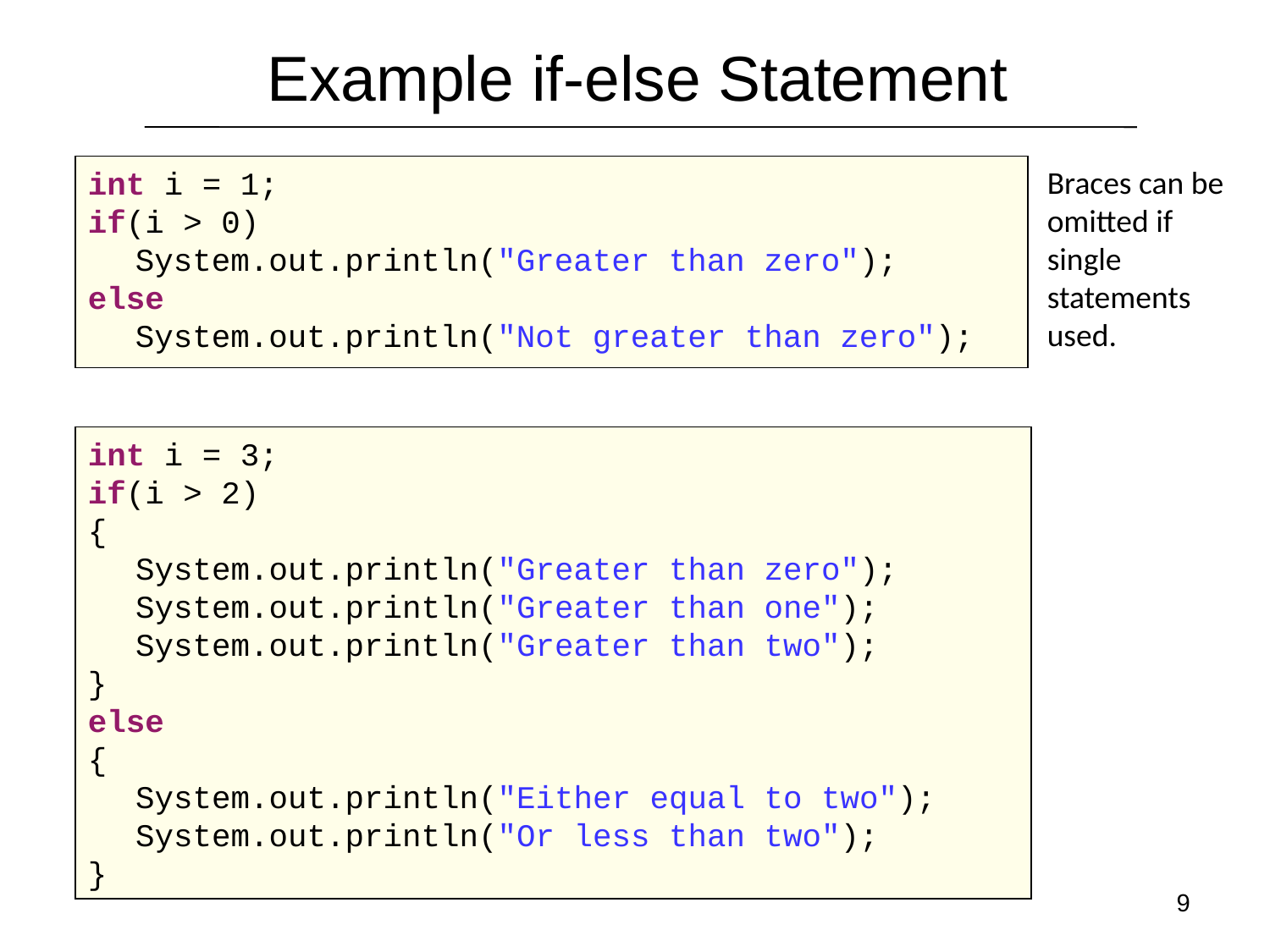

# Example if-else Statement

int i = 1;
if(i > 0)
	System.out.println("Greater than zero");
else
	System.out.println("Not greater than zero");
	Braces can be omitted if single statements used.

int i = 3;
if(i > 2)
{
	System.out.println("Greater than zero");
	System.out.println("Greater than one");
	System.out.println("Greater than two");
}
else
{
	System.out.println("Either equal to two");
	System.out.println("Or less than two");
}
9